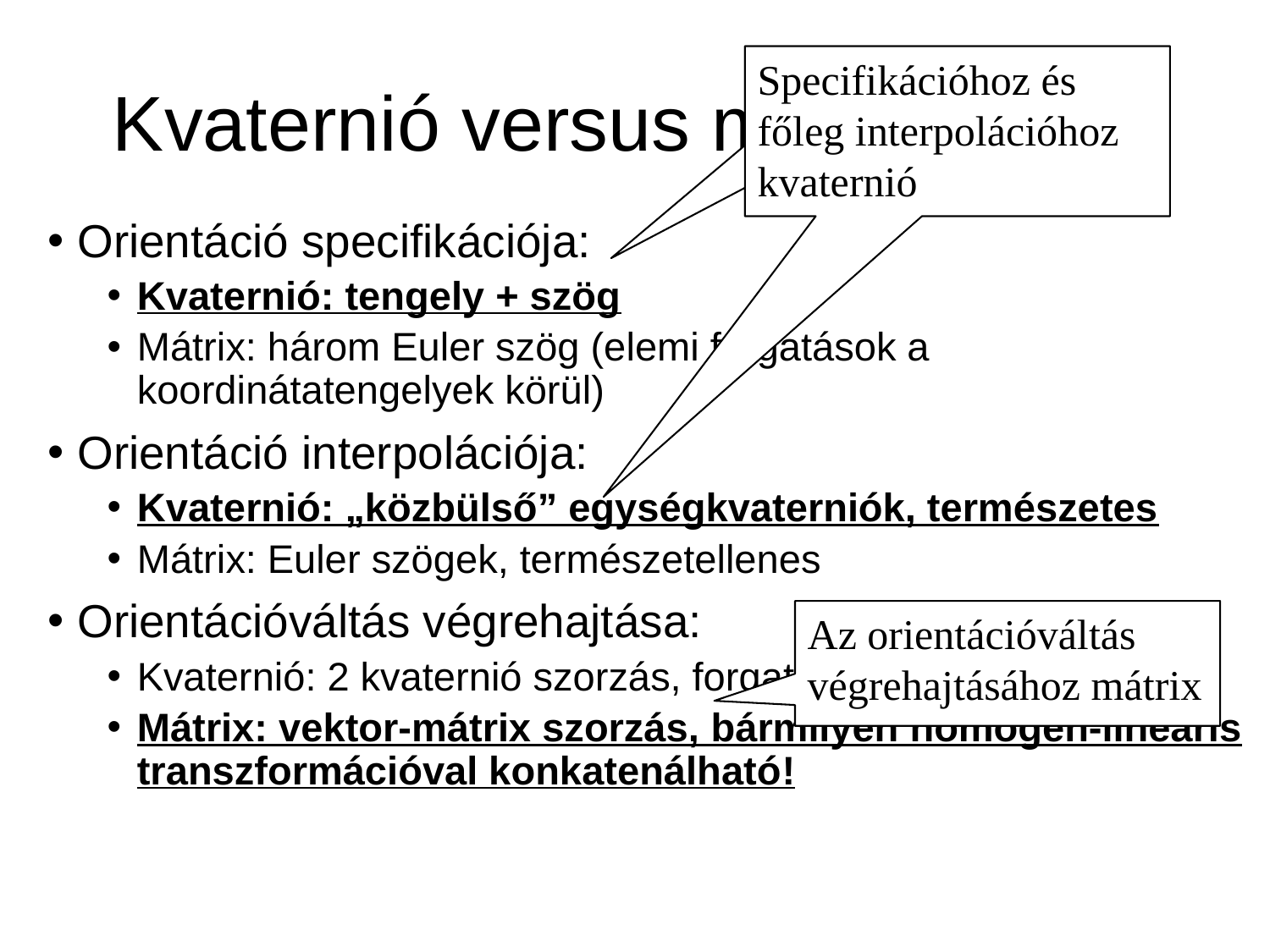

# Kvaternió versus mátrix

Specifikációhoz és főleg interpolációhoz kvaternió
Orientáció specifikációja:
Kvaternió: tengely + szög
Mátrix: három Euler szög (elemi forgatások a koordinátatengelyek körül)
Orientáció interpolációja:
Kvaternió: „közbülső” egységkvaterniók, természetes
Mátrix: Euler szögek, természetellenes
Orientációváltás végrehajtása:
Kvaternió: 2 kvaternió szorzás, forgatásokkal konkatenálható!
Mátrix: vektor-mátrix szorzás, bármilyen homogén-lineáris transzformációval konkatenálható!

Az orientációváltás végrehajtásához mátrix